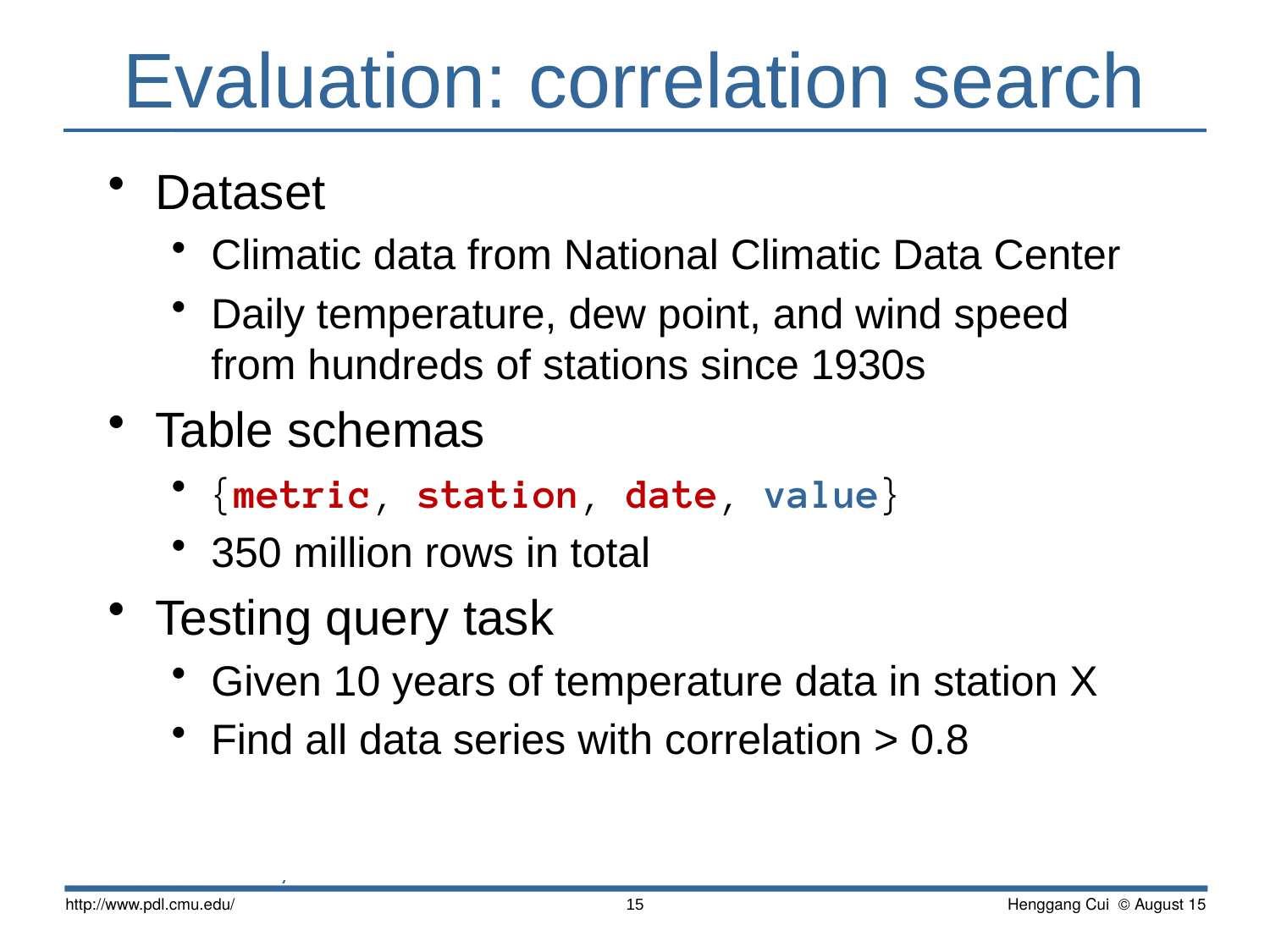

# Evaluation: correlation search
Dataset
Climatic data from National Climatic Data Center
Daily temperature, dew point, and wind speed from hundreds of stations since 1930s
Table schemas
{metric, station, date, value}
350 million rows in total
Testing query task
Given 10 years of temperature data in station X
Find all data series with correlation > 0.8

http://www.pdl.cmu.edu/
15
   Henggang Cui  © August 15